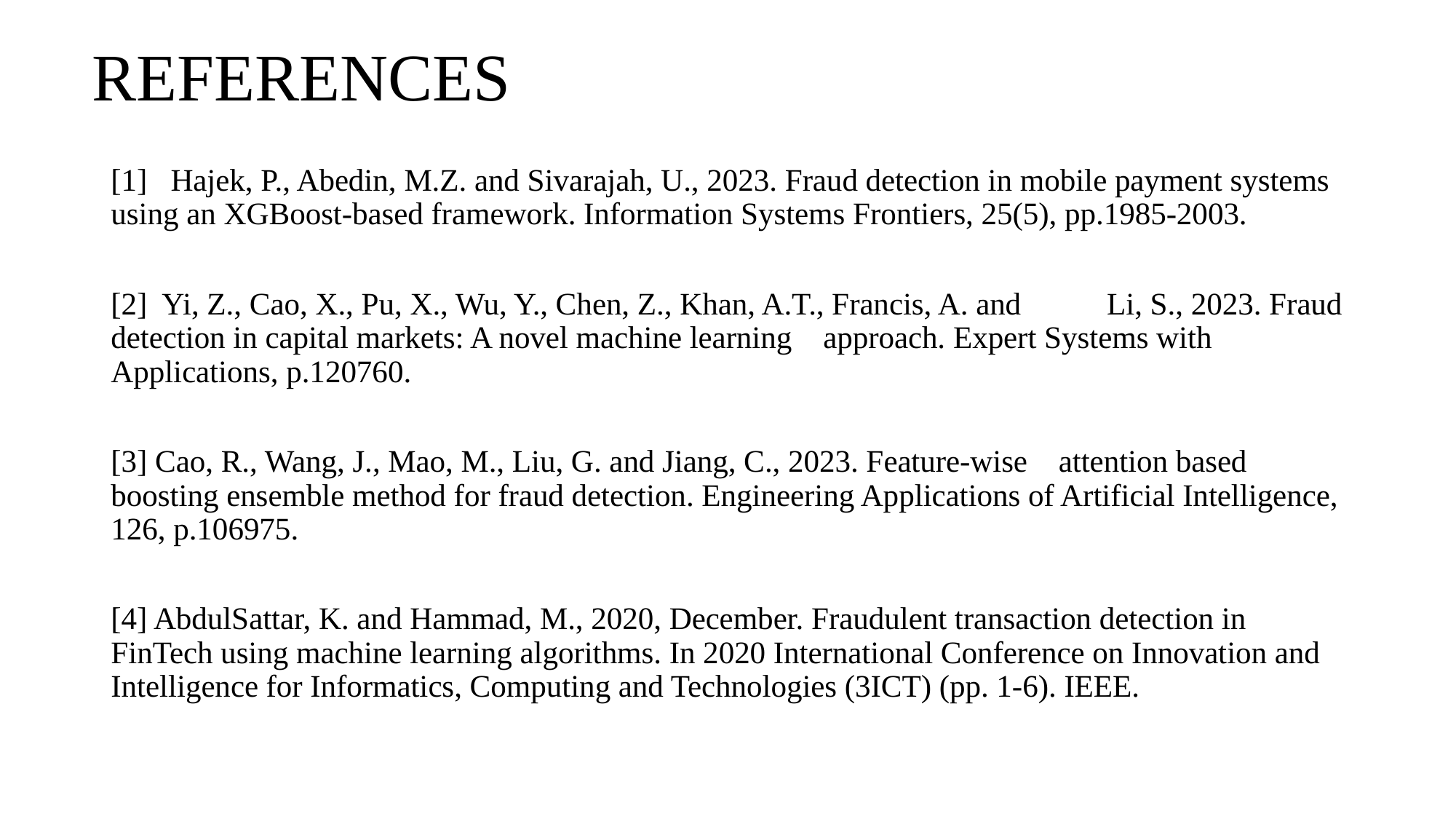

# REFERENCES
[1]   Hajek, P., Abedin, M.Z. and Sivarajah, U., 2023. Fraud detection in mobile payment systems using an XGBoost-based framework. Information Systems Frontiers, 25(5), pp.1985-2003.

[2]  Yi, Z., Cao, X., Pu, X., Wu, Y., Chen, Z., Khan, A.T., Francis, A. and           Li, S., 2023. Fraud detection in capital markets: A novel machine learning    approach. Expert Systems with Applications, p.120760.

[3] Cao, R., Wang, J., Mao, M., Liu, G. and Jiang, C., 2023. Feature-wise    attention based boosting ensemble method for fraud detection. Engineering Applications of Artificial Intelligence, 126, p.106975.

[4] AbdulSattar, K. and Hammad, M., 2020, December. Fraudulent transaction detection in FinTech using machine learning algorithms. In 2020 International Conference on Innovation and Intelligence for Informatics, Computing and Technologies (3ICT) (pp. 1-6). IEEE.